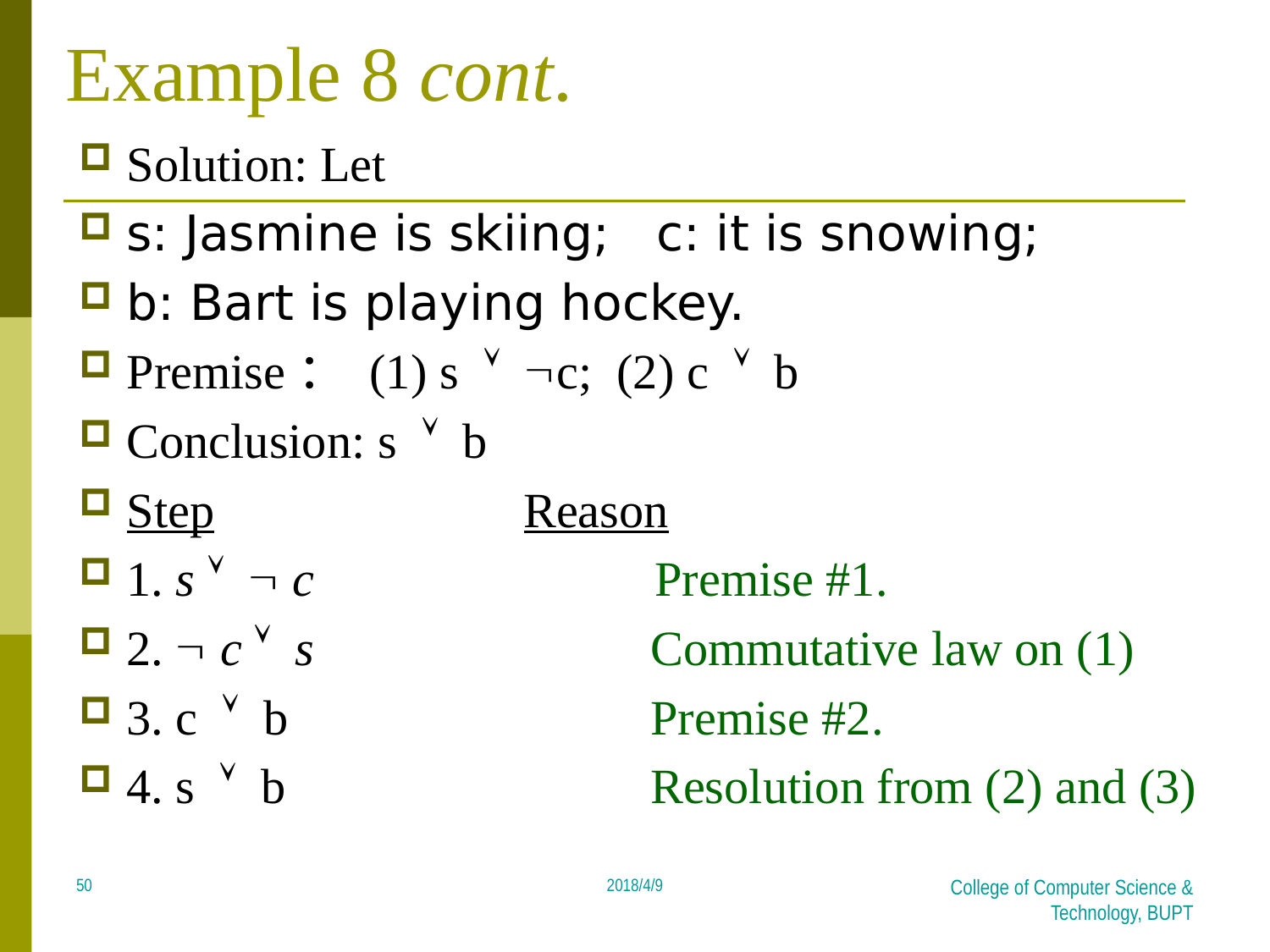

# Example 8 cont.
Solution: Let
s: Jasmine is skiing;   c: it is snowing;
b: Bart is playing hockey.
Premise： (1) s ∨ ¬c;  (2) c ∨ b
Conclusion: s ∨ b
Step	                      Reason
1. s ∨ ¬ c        	            Premise #1.
2. ¬ c ∨ s	                      Commutative law on (1)
3. c ∨ b	                      Premise #2.
4. s ∨ b	                      Resolution from (2) and (3)
50
2018/4/9
College of Computer Science & Technology, BUPT